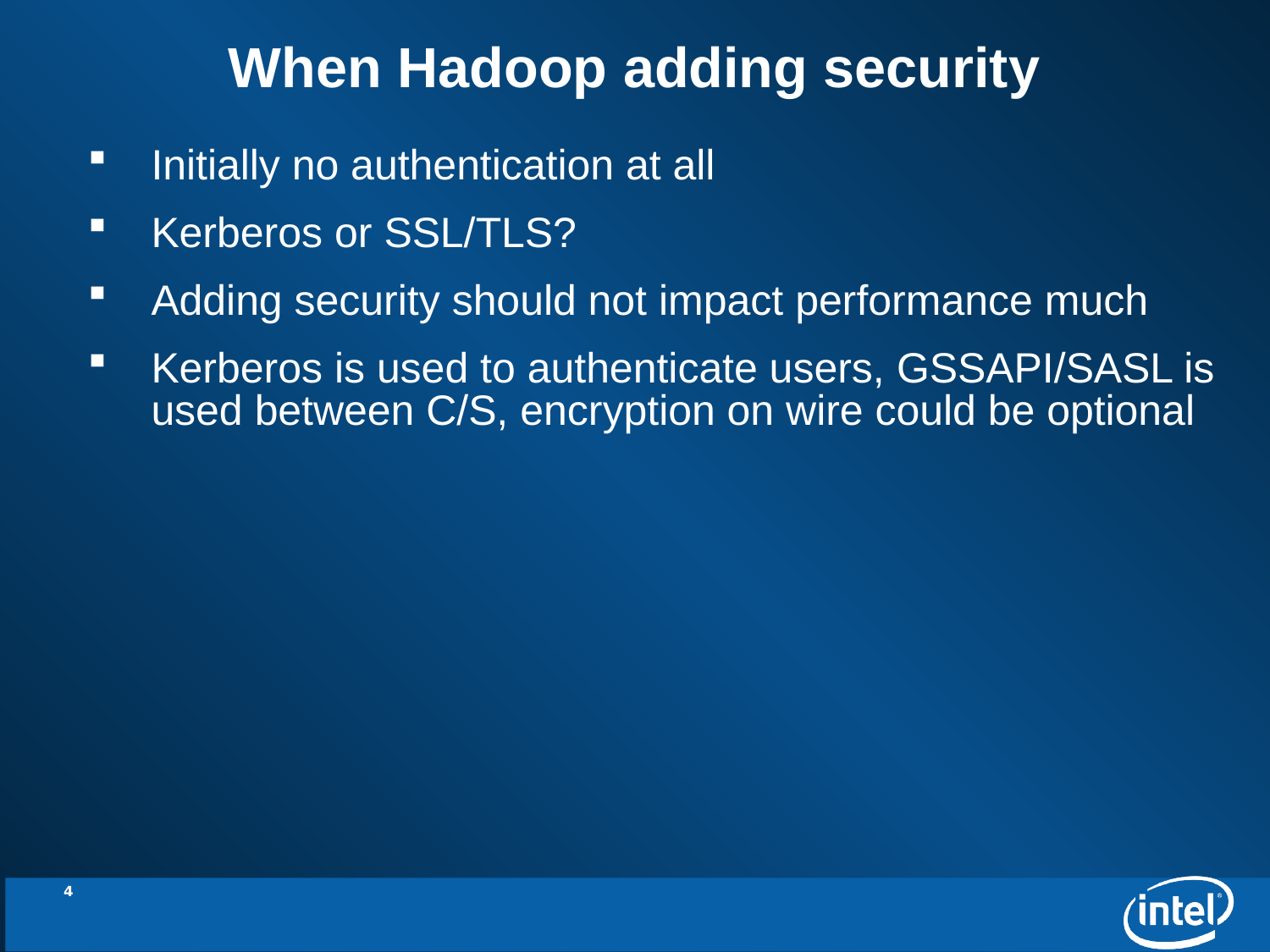

# When Hadoop adding security
Initially no authentication at all
Kerberos or SSL/TLS?
Adding security should not impact performance much
Kerberos is used to authenticate users, GSSAPI/SASL is used between C/S, encryption on wire could be optional
4